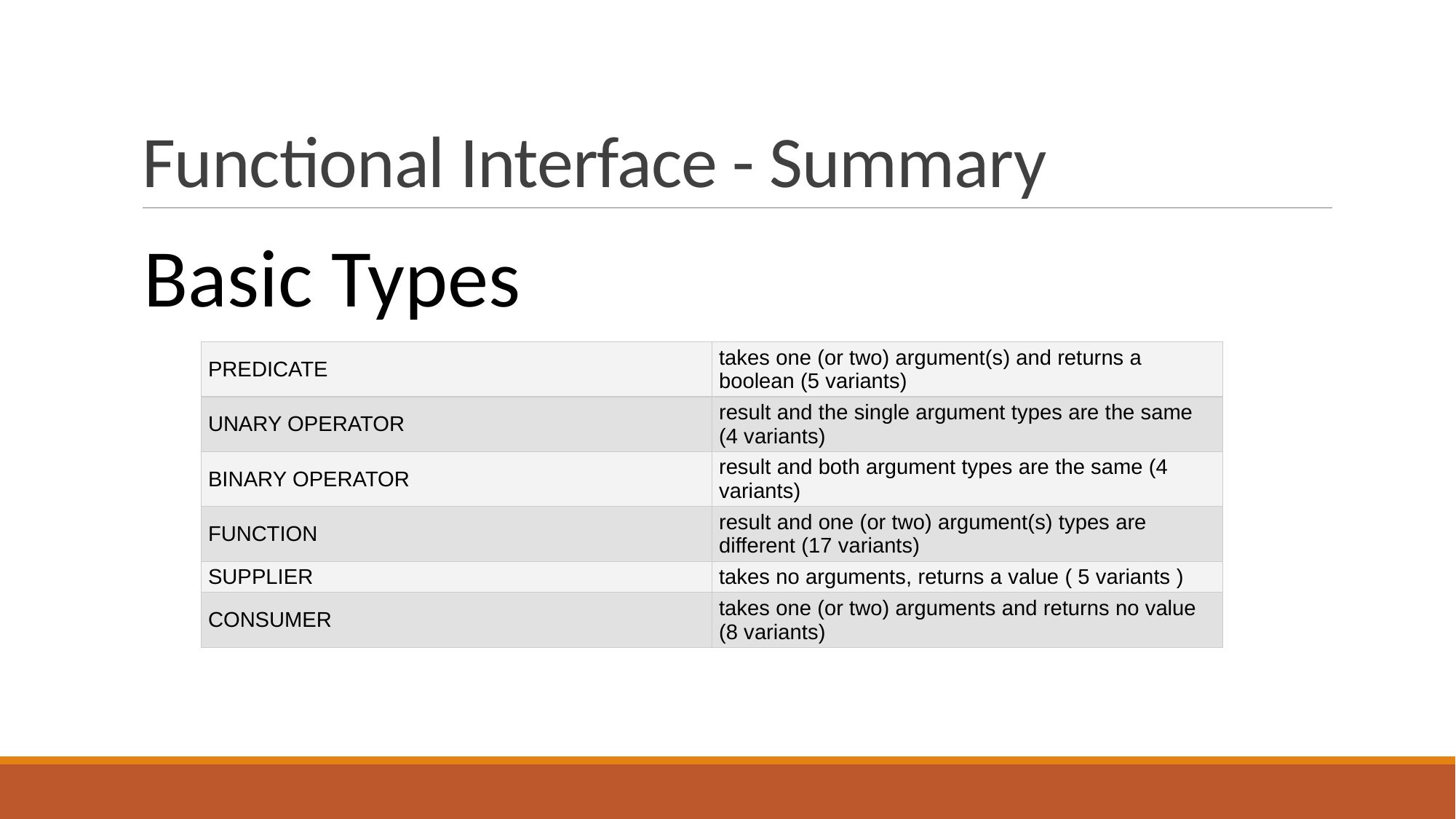

# Functional Interface - Summary
Basic Types
| PREDICATE | takes one (or two) argument(s) and returns a boolean (5 variants) |
| --- | --- |
| UNARY OPERATOR | result and the single argument types are the same (4 variants) |
| BINARY OPERATOR | result and both argument types are the same (4 variants) |
| FUNCTION | result and one (or two) argument(s) types are different (17 variants) |
| SUPPLIER | takes no arguments, returns a value ( 5 variants ) |
| CONSUMER | takes one (or two) arguments and returns no value (8 variants) |